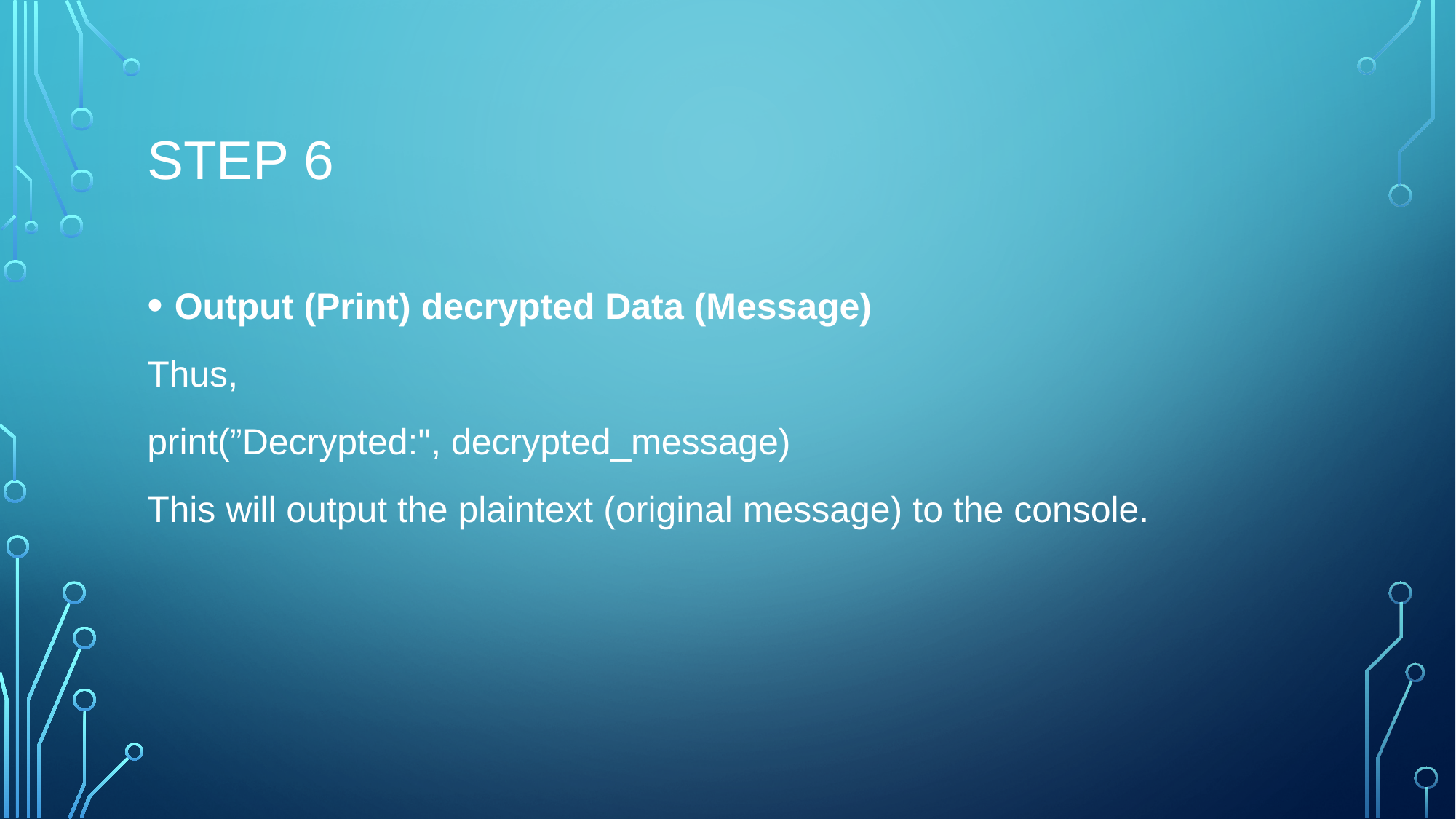

# STEP 6
Output (Print) decrypted Data (Message)
Thus,
print(”Decrypted:", decrypted_message)
This will output the plaintext (original message) to the console.